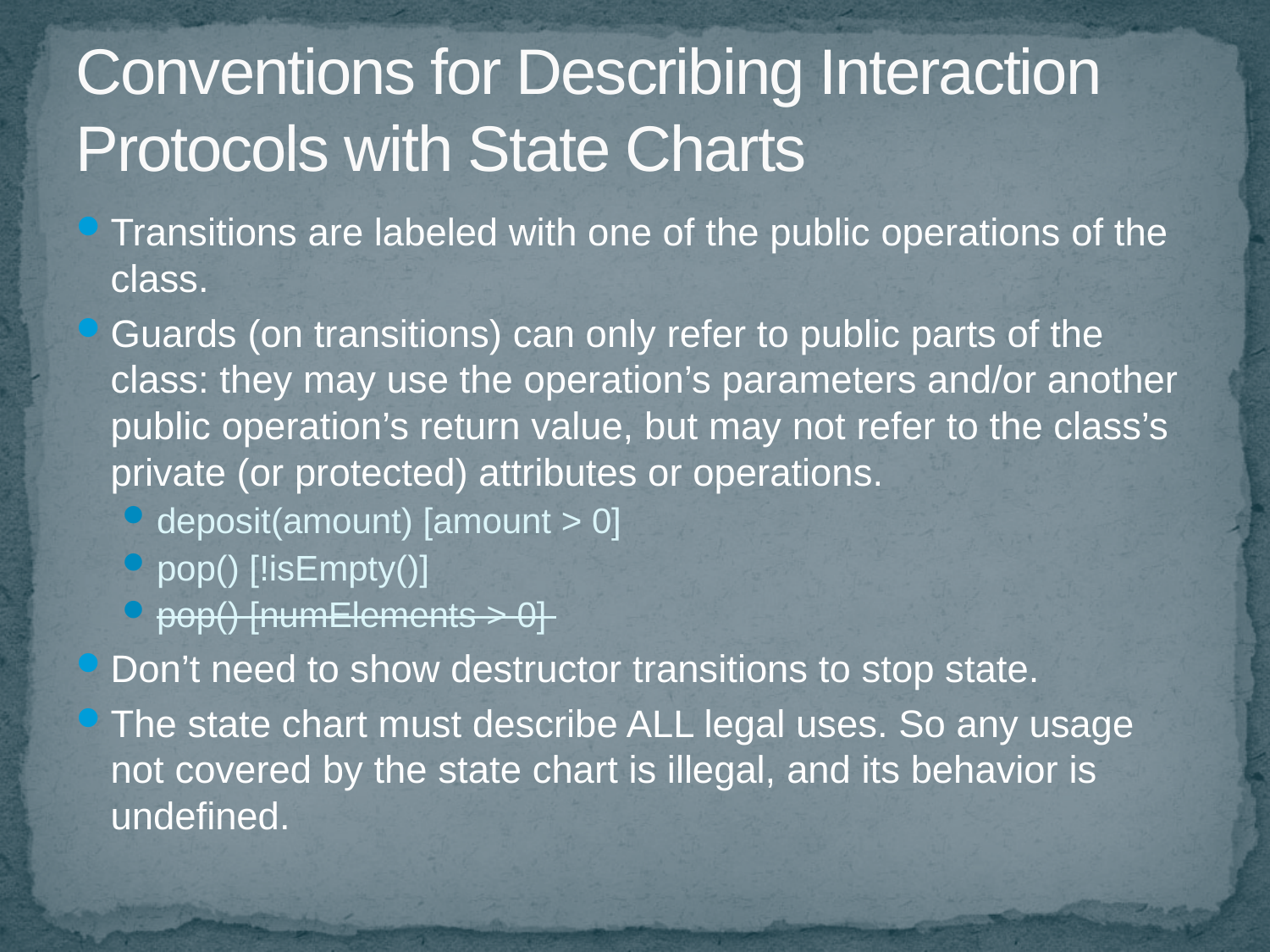

# Conventions for Describing Interaction Protocols with State Charts
Transitions are labeled with one of the public operations of the class.
Guards (on transitions) can only refer to public parts of the class: they may use the operation’s parameters and/or another public operation’s return value, but may not refer to the class’s private (or protected) attributes or operations.
deposit(amount) [amount > 0]
pop() [!isEmpty()]
pop() [numElements > 0]
Don’t need to show destructor transitions to stop state.
The state chart must describe ALL legal uses. So any usage not covered by the state chart is illegal, and its behavior is undefined.